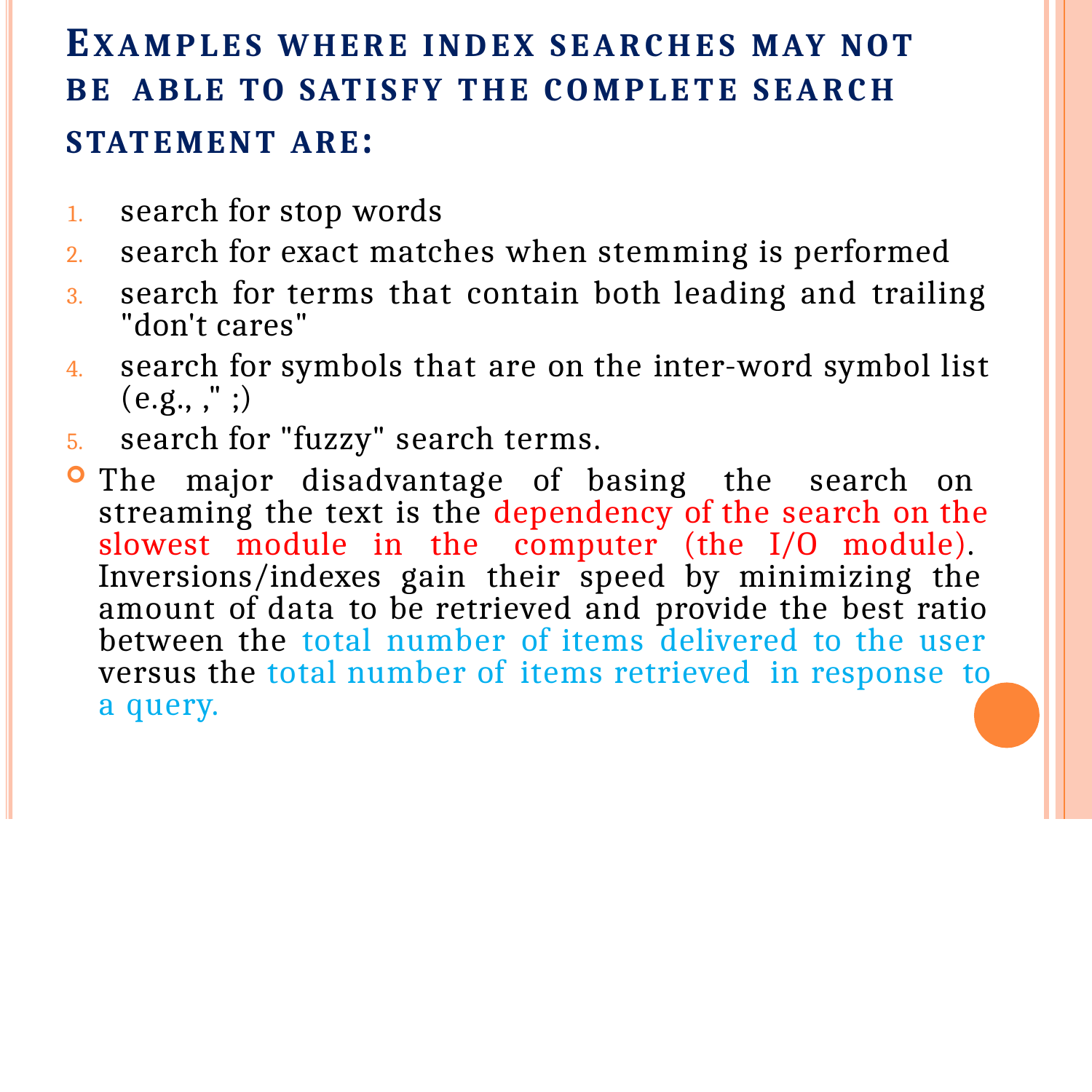

# EXAMPLES WHERE INDEX SEARCHES MAY NOT BE  ABLE TO SATISFY THE COMPLETE SEARCH  STATEMENT ARE:
search for stop words
search for exact matches when stemming is performed
search for terms that contain both leading and trailing  "don't cares"
search for symbols that are on the inter-word symbol list  (e.g., ," ;)
search for "fuzzy" search terms.
The major disadvantage of basing the search on  streaming the text is the dependency of the search on the  slowest module in the computer (the I/O module).  Inversions/indexes gain their speed by minimizing the  amount of data to be retrieved and provide the best ratio  between the total number of items delivered to the user  versus the total number of items retrieved  in response  to  a query.